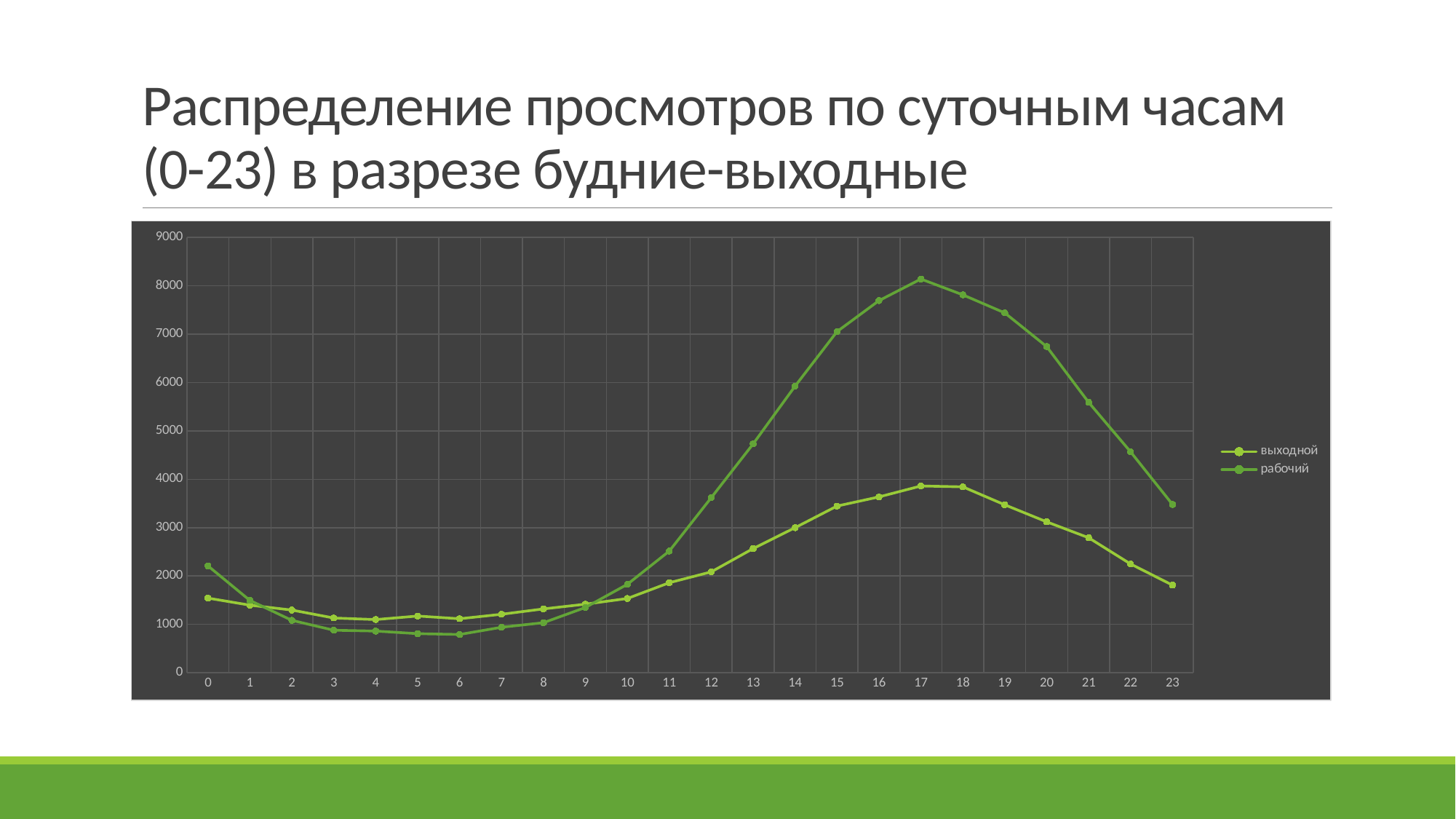

# Распределение просмотров по суточным часам (0-23) в разрезе будние-выходные

### Chart

| Category | выходной | рабочий |
|---|---|---|
| 0 | 1543.0 | 2209.0 |
| 1 | 1397.0 | 1495.0 |
| 2 | 1296.0 | 1084.0 |
| 3 | 1132.0 | 879.0 |
| 4 | 1100.0 | 861.0 |
| 5 | 1173.0 | 808.0 |
| 6 | 1117.0 | 791.0 |
| 7 | 1209.0 | 940.0 |
| 8 | 1320.0 | 1034.0 |
| 9 | 1417.0 | 1349.0 |
| 10 | 1535.0 | 1829.0 |
| 11 | 1862.0 | 2515.0 |
| 12 | 2085.0 | 3618.0 |
| 13 | 2567.0 | 4731.0 |
| 14 | 2999.0 | 5926.0 |
| 15 | 3446.0 | 7053.0 |
| 16 | 3635.0 | 7693.0 |
| 17 | 3861.0 | 8140.0 |
| 18 | 3843.0 | 7813.0 |
| 19 | 3472.0 | 7440.0 |
| 20 | 3120.0 | 6744.0 |
| 21 | 2791.0 | 5591.0 |
| 22 | 2249.0 | 4567.0 |
| 23 | 1811.0 | 3478.0 |